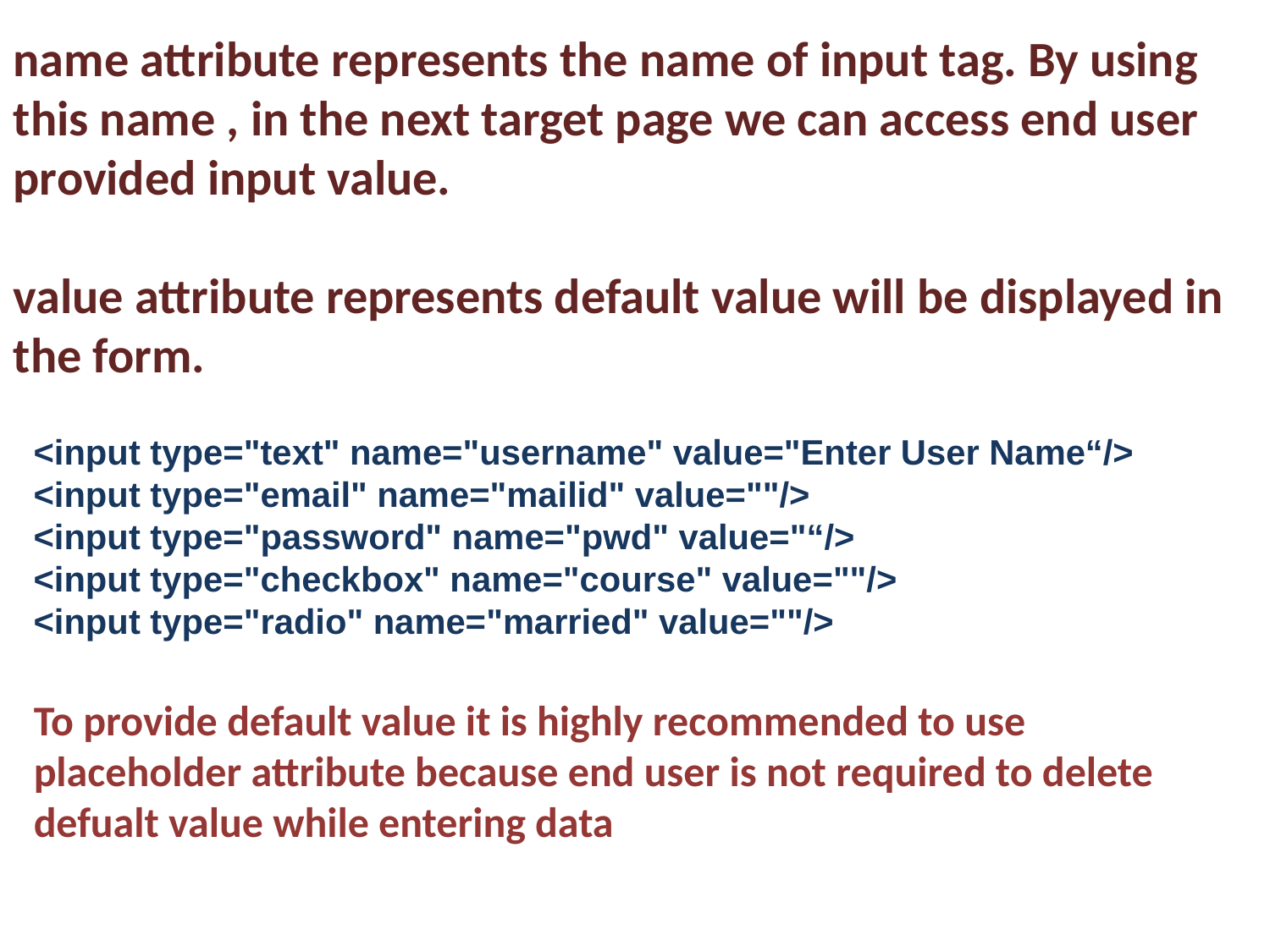

name attribute represents the name of input tag. By using this name , in the next target page we can access end user provided input value.

value attribute represents default value will be displayed in the form.
<input type="text" name="username" value="Enter User Name“/>
<input type="email" name="mailid" value=""/>
<input type="password" name="pwd" value="“/>
<input type="checkbox" name="course" value=""/>
<input type="radio" name="married" value=""/>
To provide default value it is highly recommended to use placeholder attribute because end user is not required to delete defualt value while entering data